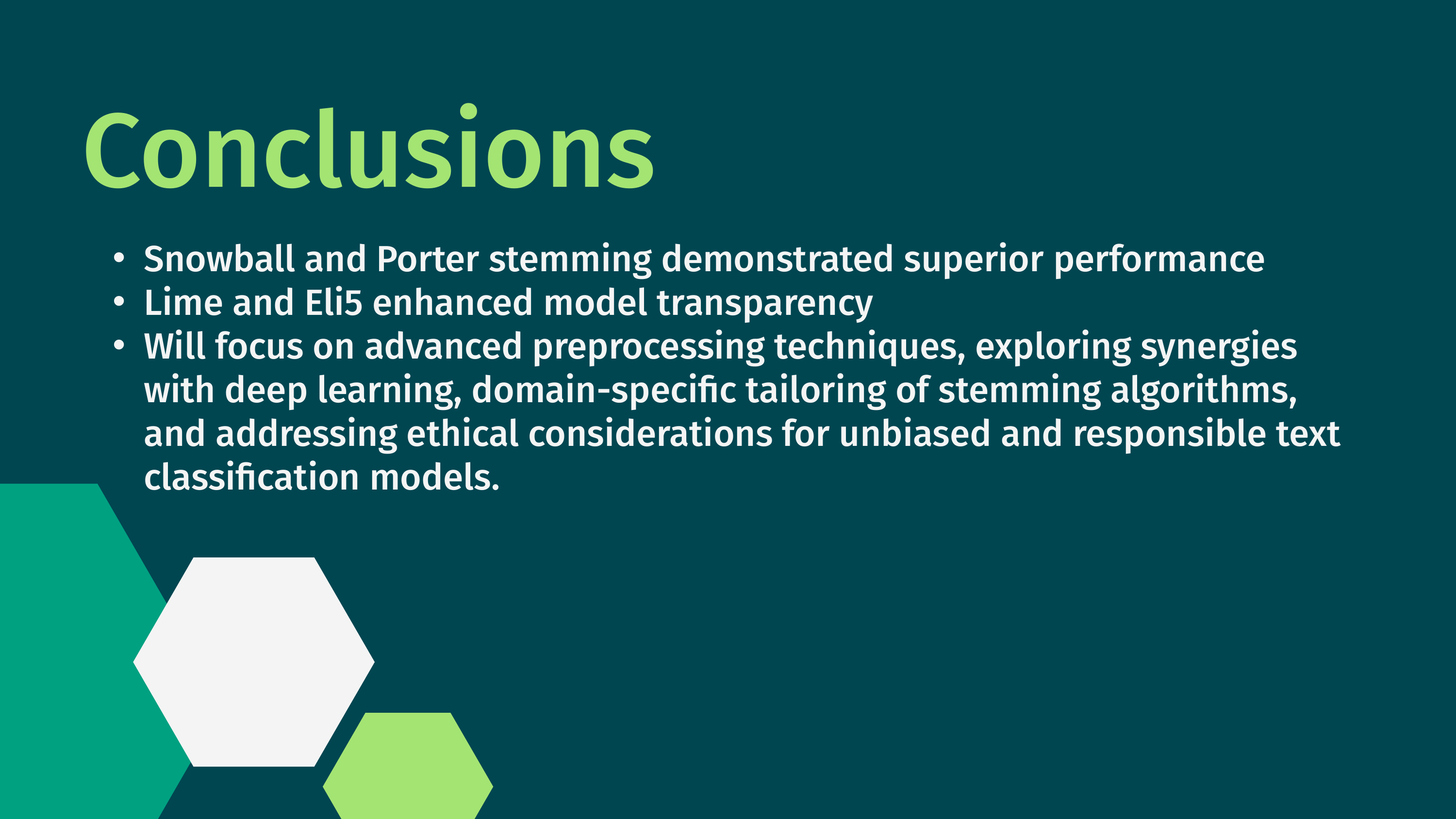

Conclusions
Snowball and Porter stemming demonstrated superior performance
Lime and Eli5 enhanced model transparency
Will focus on advanced preprocessing techniques, exploring synergies with deep learning, domain-specific tailoring of stemming algorithms, and addressing ethical considerations for unbiased and responsible text classification models.